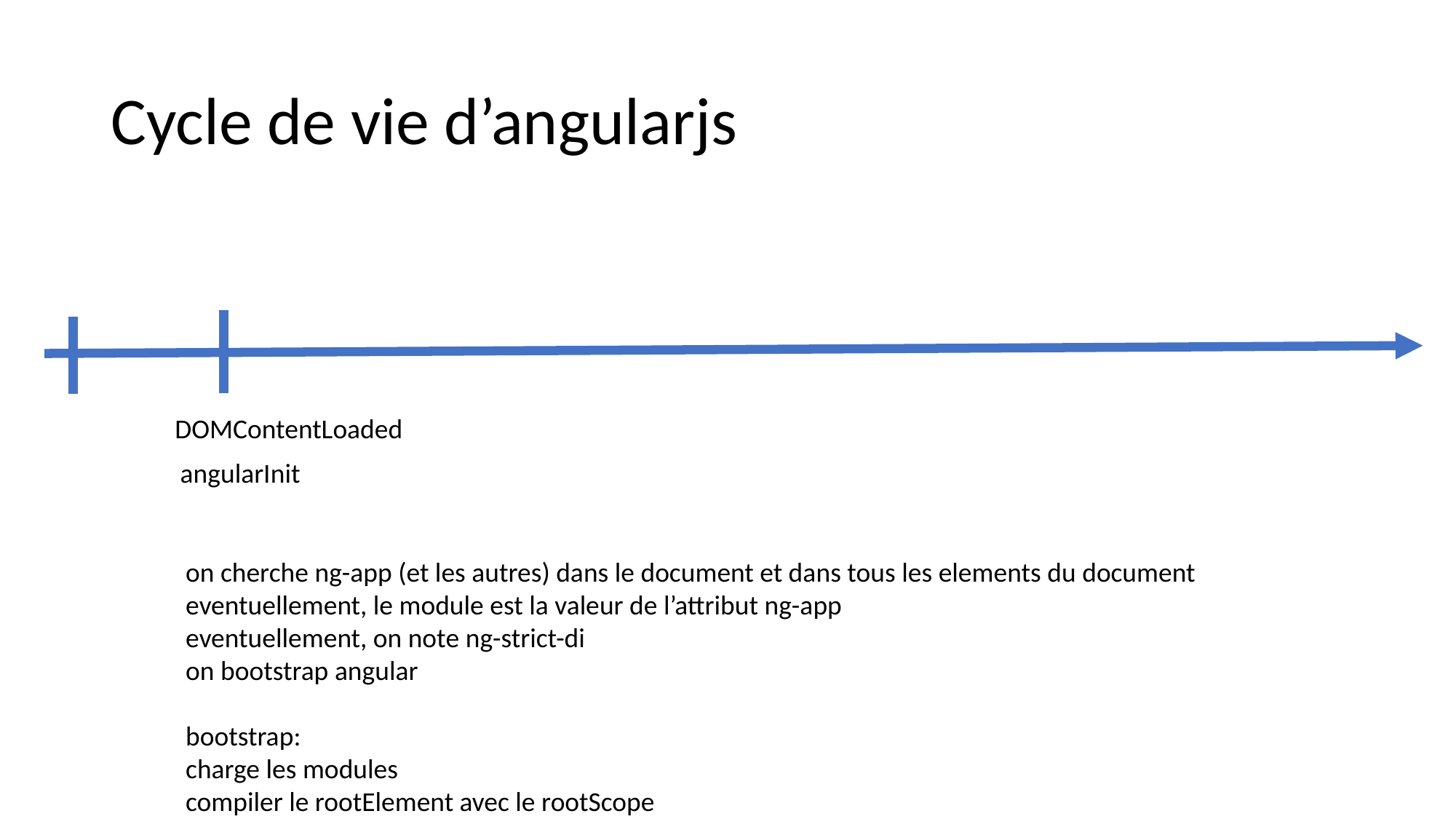

# Cycle de vie d’angularjs
DOMContentLoaded
angularInit
on cherche ng-app (et les autres) dans le document et dans tous les elements du document
eventuellement, le module est la valeur de l’attribut ng-app
eventuellement, on note ng-strict-di
on bootstrap angular

bootstrap:
charge les modules
compiler le rootElement avec le rootScope